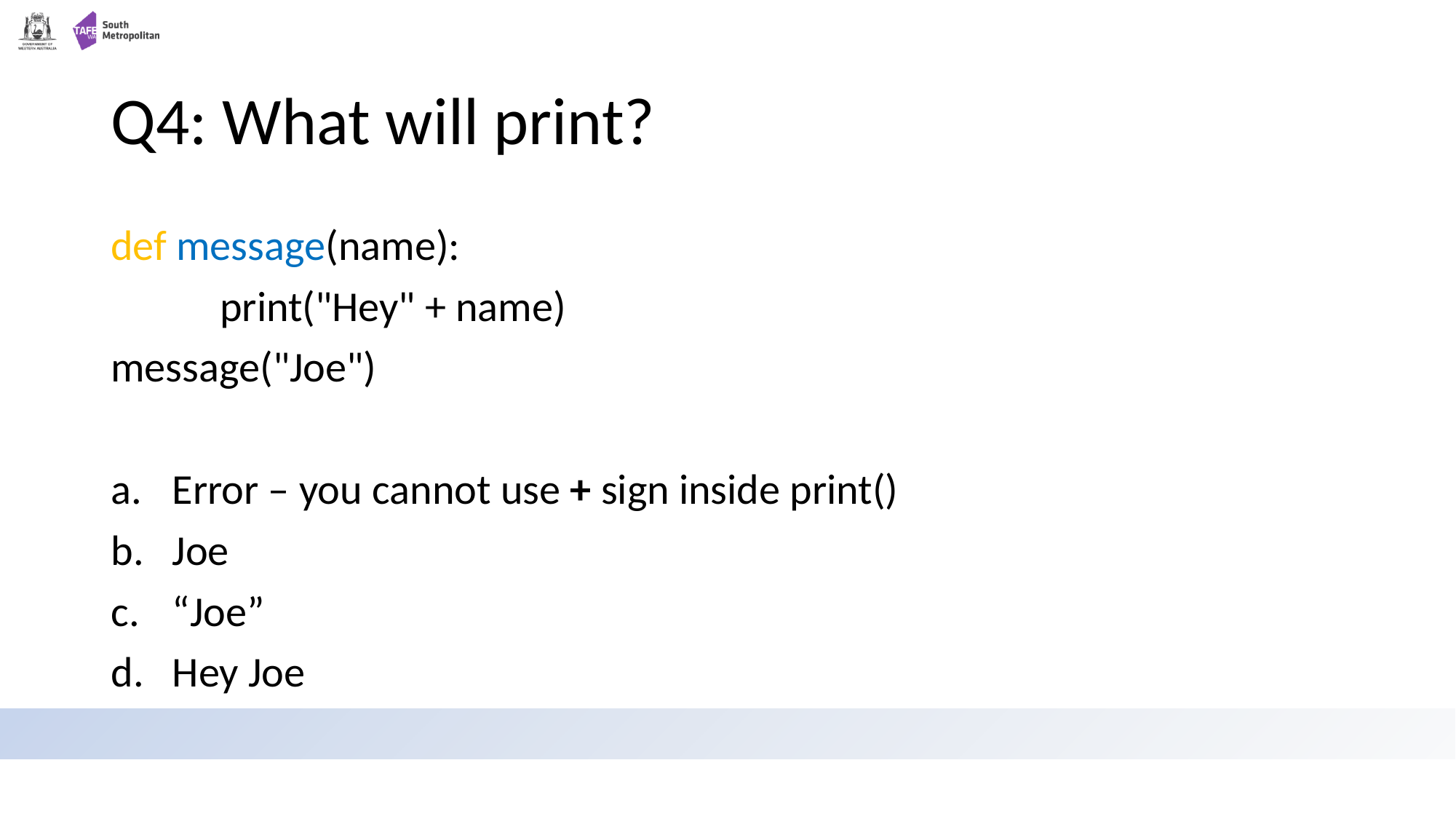

# Q4: What will print?
def message(name):
	print("Hey" + name)
message("Joe")

Error – you cannot use + sign inside print()
Joe
“Joe”
Hey Joe